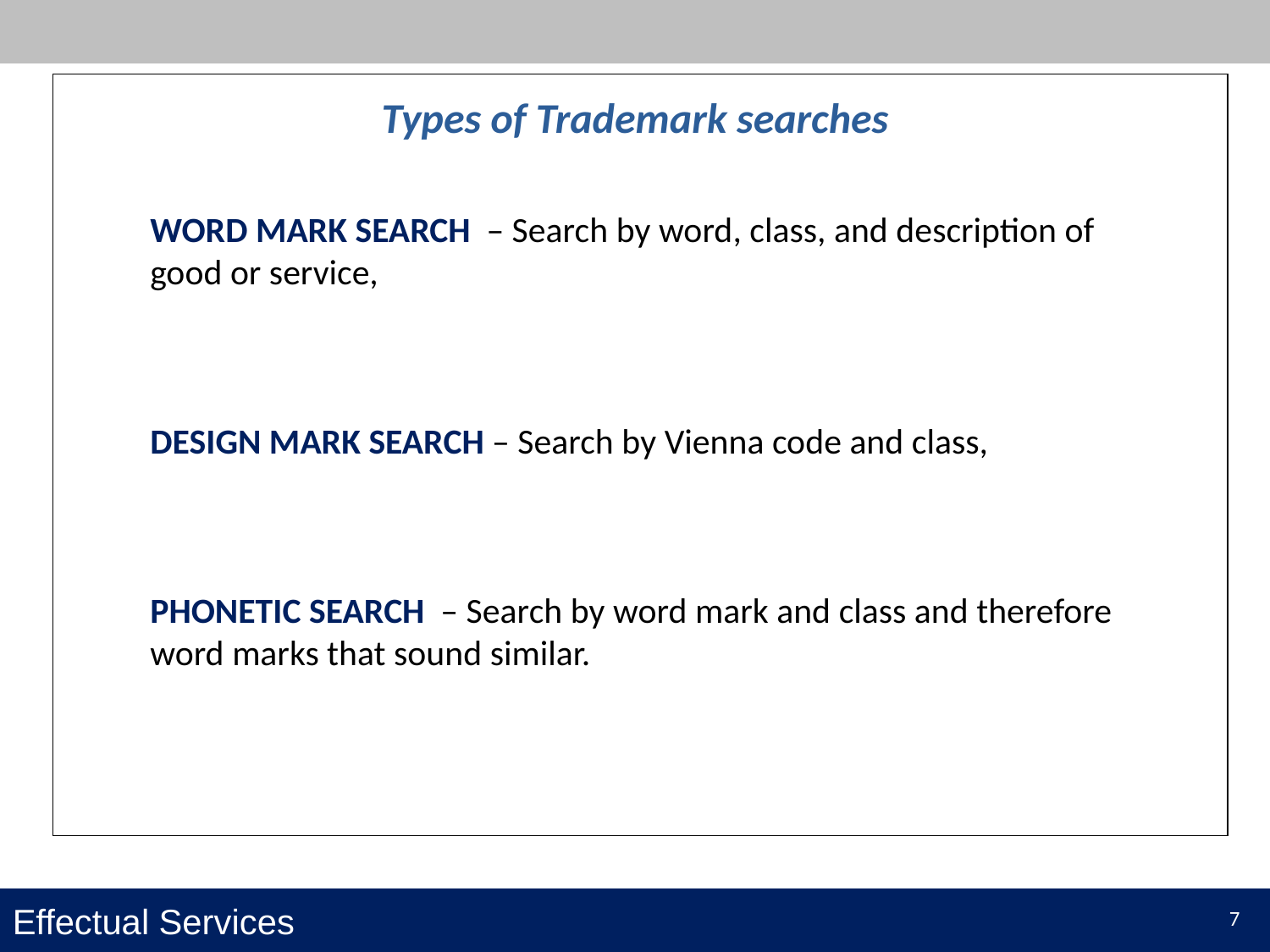

Types of Trademark searches
WORD MARK SEARCH  – Search by word, class, and description of good or service,

DESIGN MARK SEARCH – Search by Vienna code and class,

PHONETIC SEARCH  – Search by word mark and class and therefore word marks that sound similar.